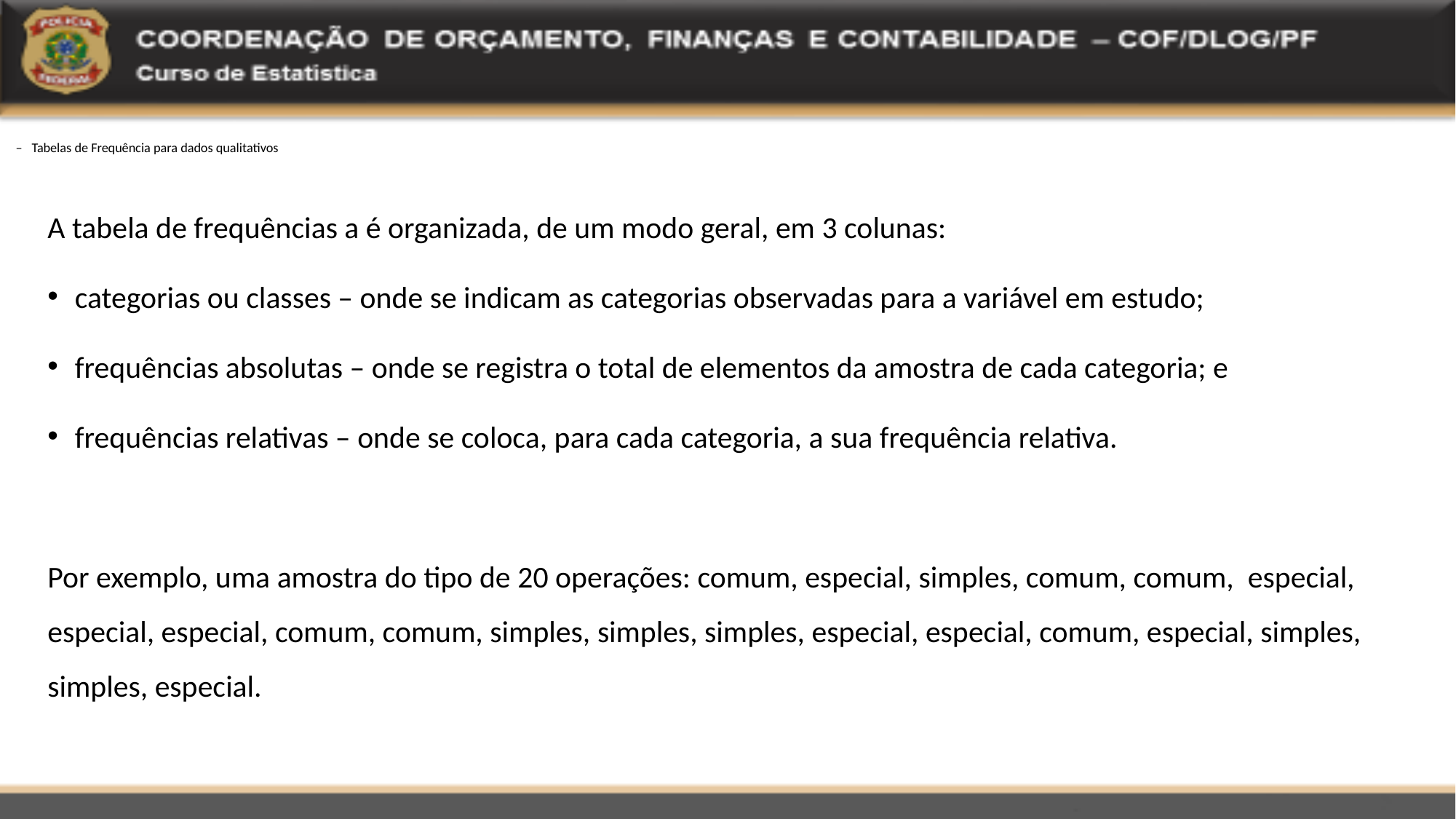

# –   Tabelas de Frequência para dados qualitativos
A tabela de frequências a é organizada, de um modo geral, em 3 colunas:
categorias ou classes – onde se indicam as categorias observadas para a variável em estudo;
frequências absolutas – onde se registra o total de elementos da amostra de cada categoria; e
frequências relativas – onde se coloca, para cada categoria, a sua frequência relativa.

Por exemplo, uma amostra do tipo de 20 operações: comum, especial, simples, comum, comum,  especial, especial, especial, comum, comum, simples, simples, simples, especial, especial, comum, especial, simples, simples, especial.